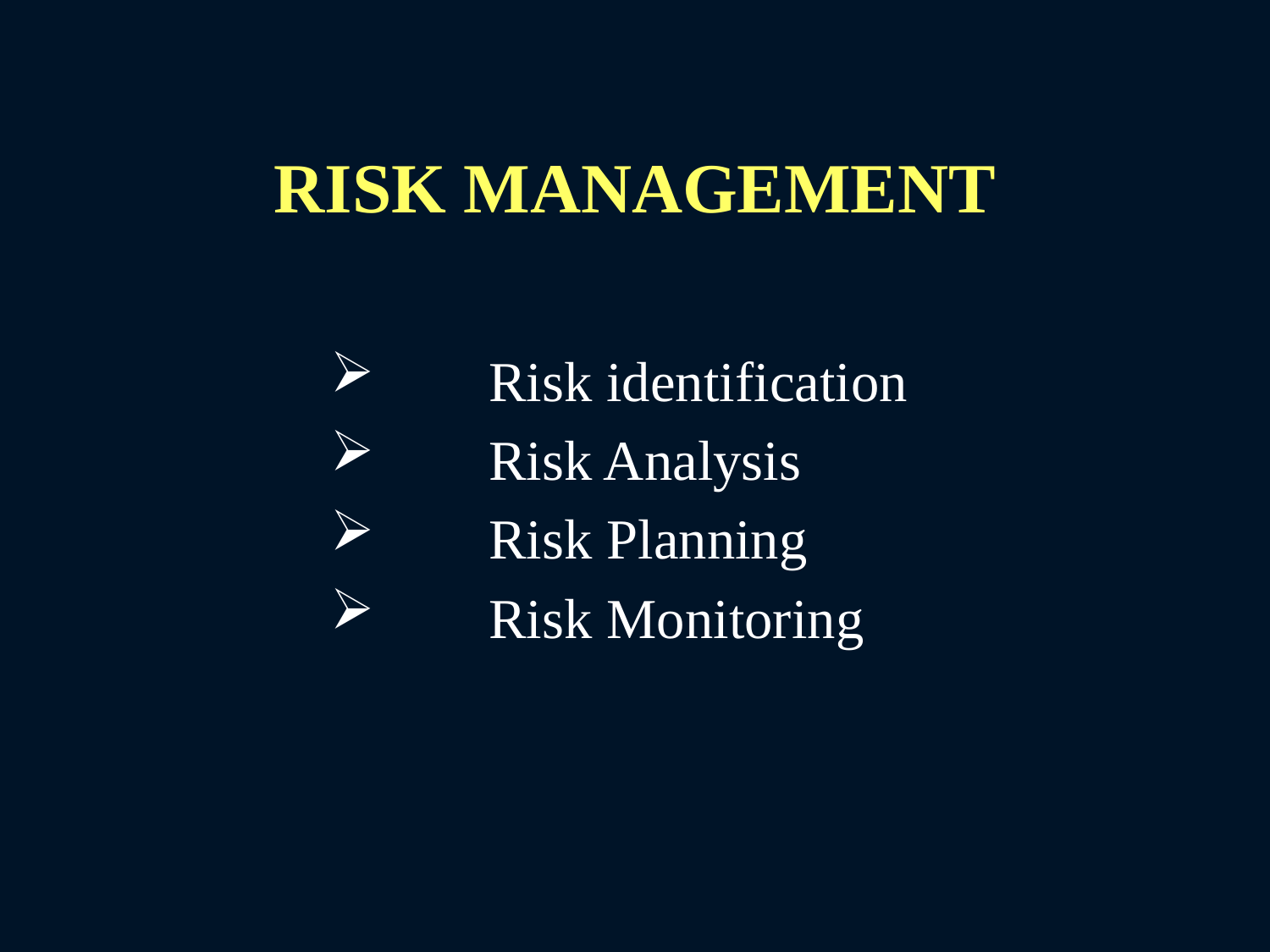

# RISK MANAGEMENT
	Risk identification
	Risk Analysis
	Risk Planning
	Risk Monitoring